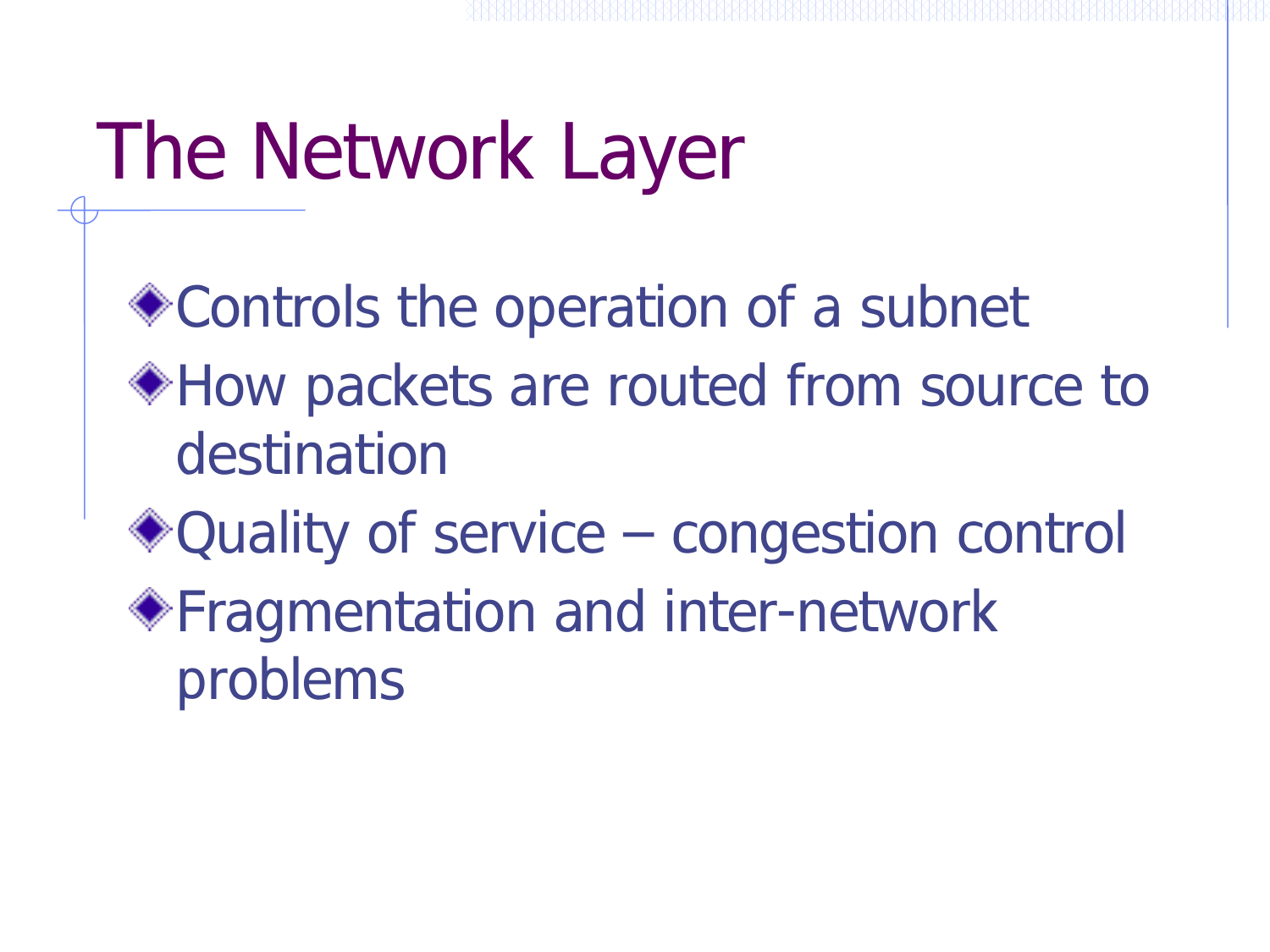

# The Network Layer
Controls the operation of a subnet
How packets are routed from source to destination
Quality of service – congestion control
Fragmentation and inter-network problems